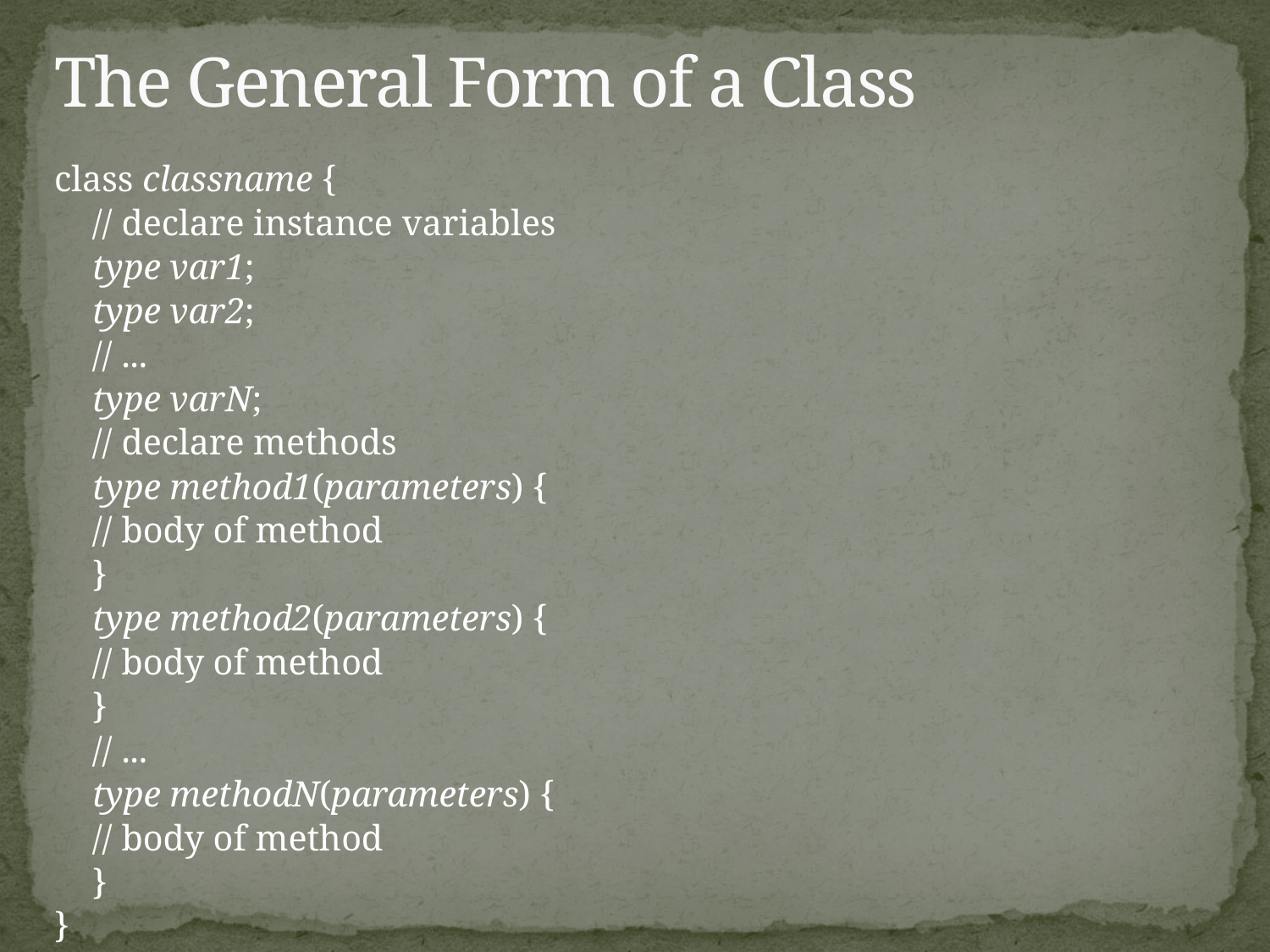

# The General Form of a Class
class classname {
	// declare instance variables
	type var1;
	type var2;
	// ...
	type varN;
	// declare methods
	type method1(parameters) {
	// body of method
	}
	type method2(parameters) {
	// body of method
	}
	// ...
	type methodN(parameters) {
	// body of method
	}
}